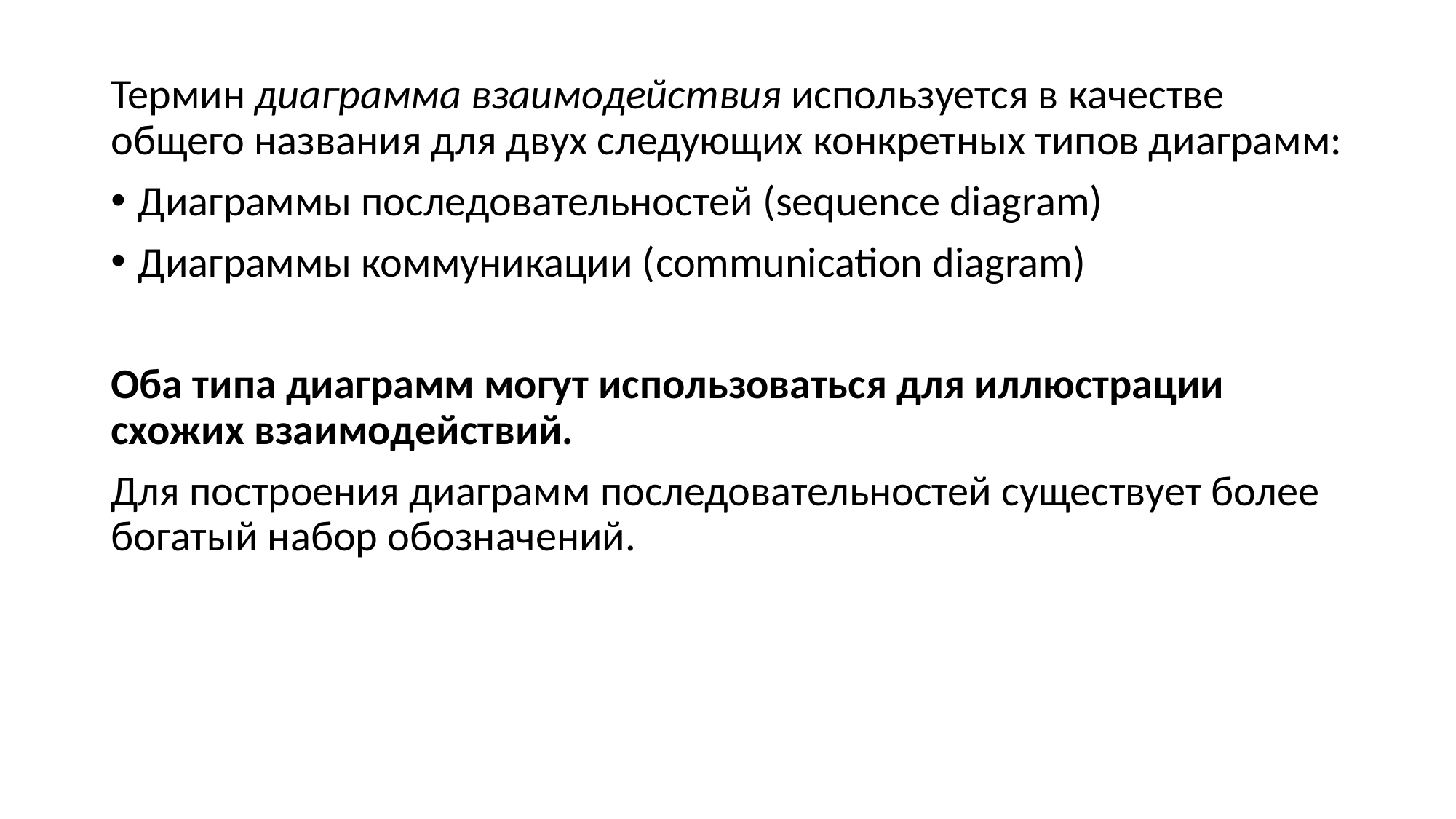

Термин диаграмма взаимодействия используется в качестве общего названия для двух следующих конкретных типов диаграмм:
Диаграммы последовательностей (sequence diagram)
Диаграммы коммуникации (communication diagram)

Оба типа диаграмм могут использоваться для иллюстрации схожих взаимодействий.
Для построения диаграмм последовательностей существует более богатый набор обозначений.